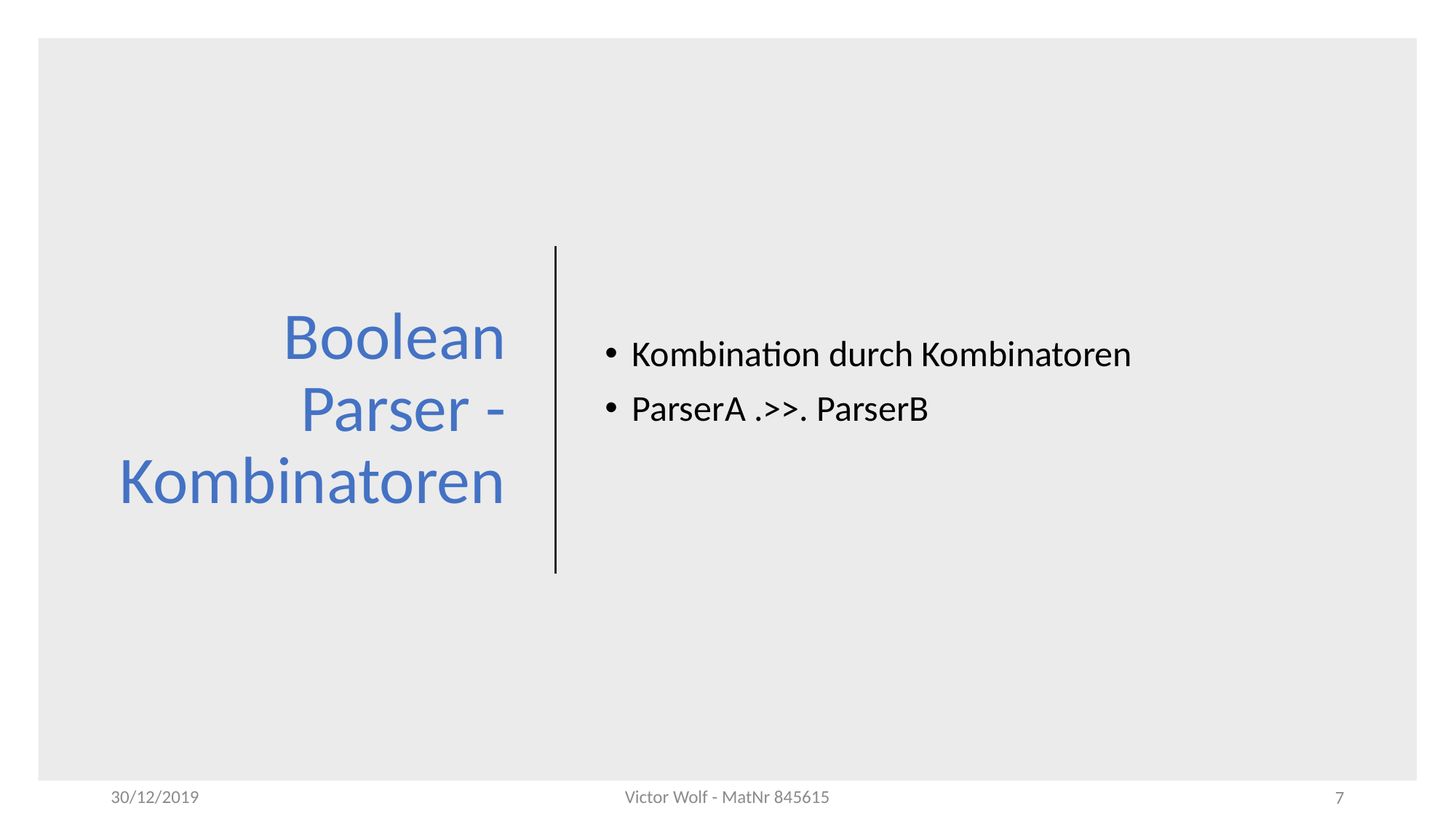

# Boolean Parser -Kombinatoren
Kombination durch Kombinatoren
ParserA .>>. ParserB

Victor Wolf - MatNr 845615
30/12/2019
7